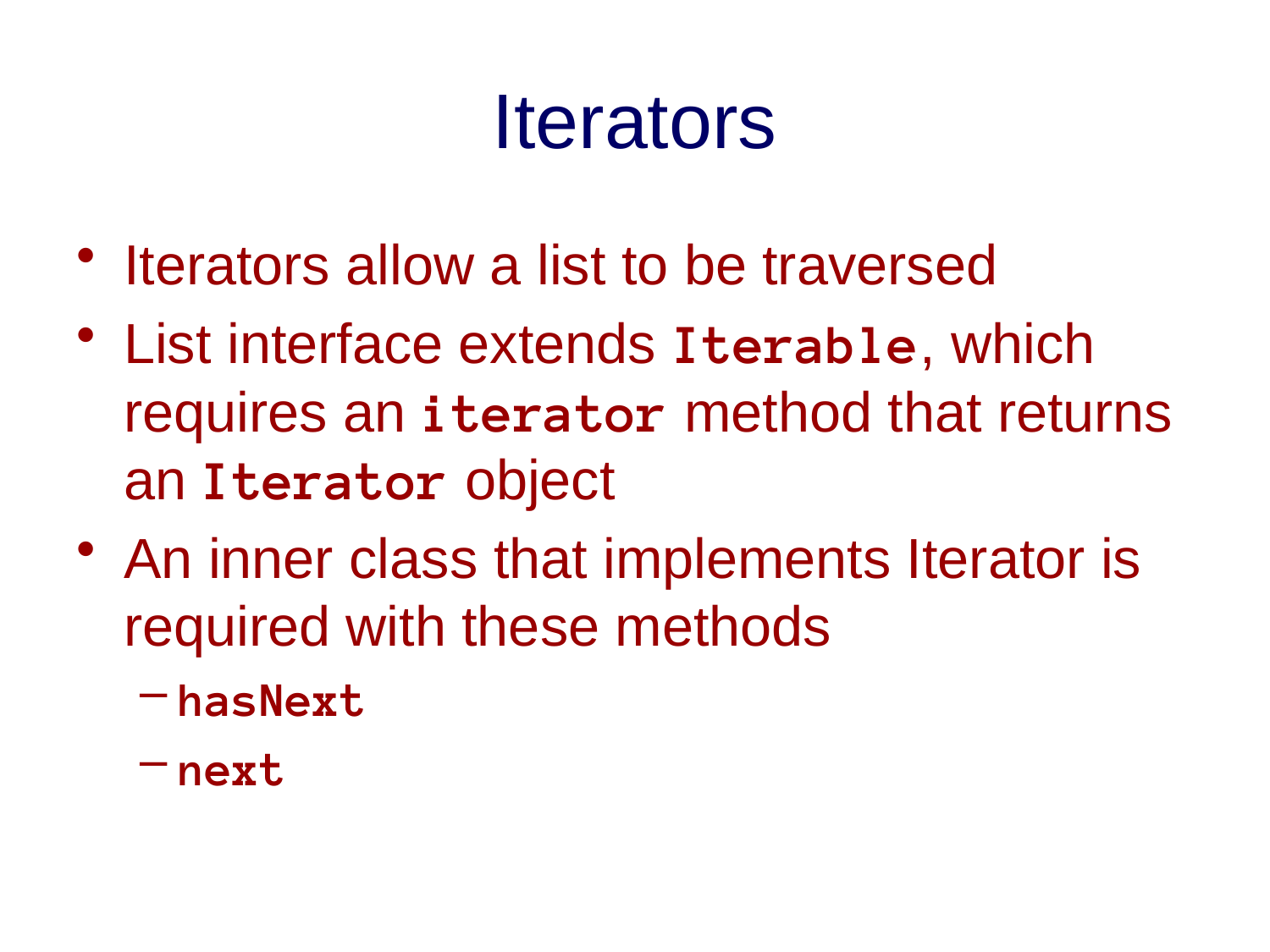

# Iterators
Iterators allow a list to be traversed
List interface extends Iterable, which requires an iterator method that returns an Iterator object
An inner class that implements Iterator is required with these methods
hasNext
next